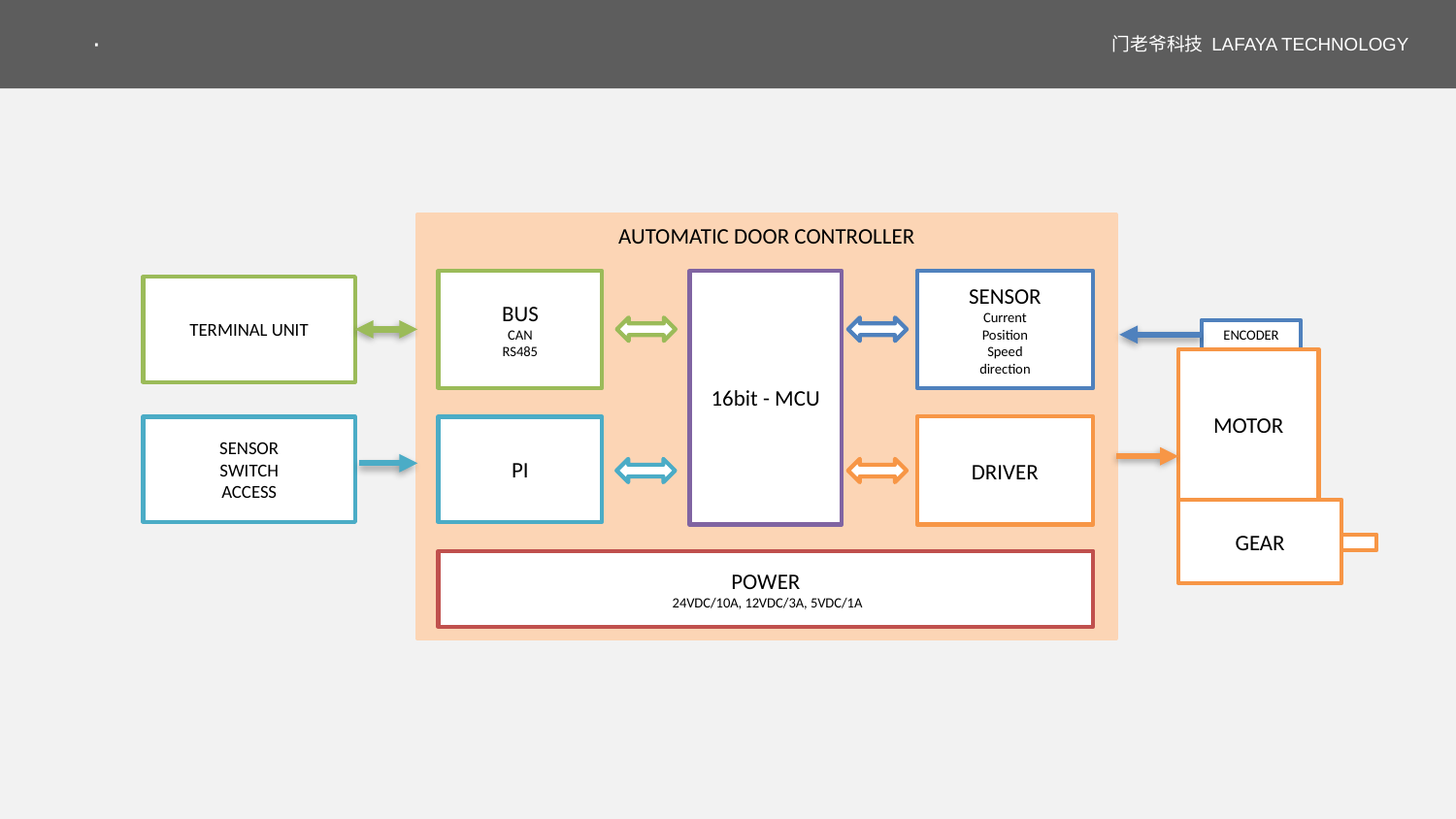

# ·

AUTOMATIC DOOR CONTROLLER
BUS
CAN
RS485
16bit - MCU
SENSOR
Current
Position
Speed
direction

PI
DRIVER

POWER
 24VDC/10A, 12VDC/3A, 5VDC/1A
TERMINAL UNIT
ENCODER
MOTOR
GEAR

SENSOR
SWITCH
ACCESS